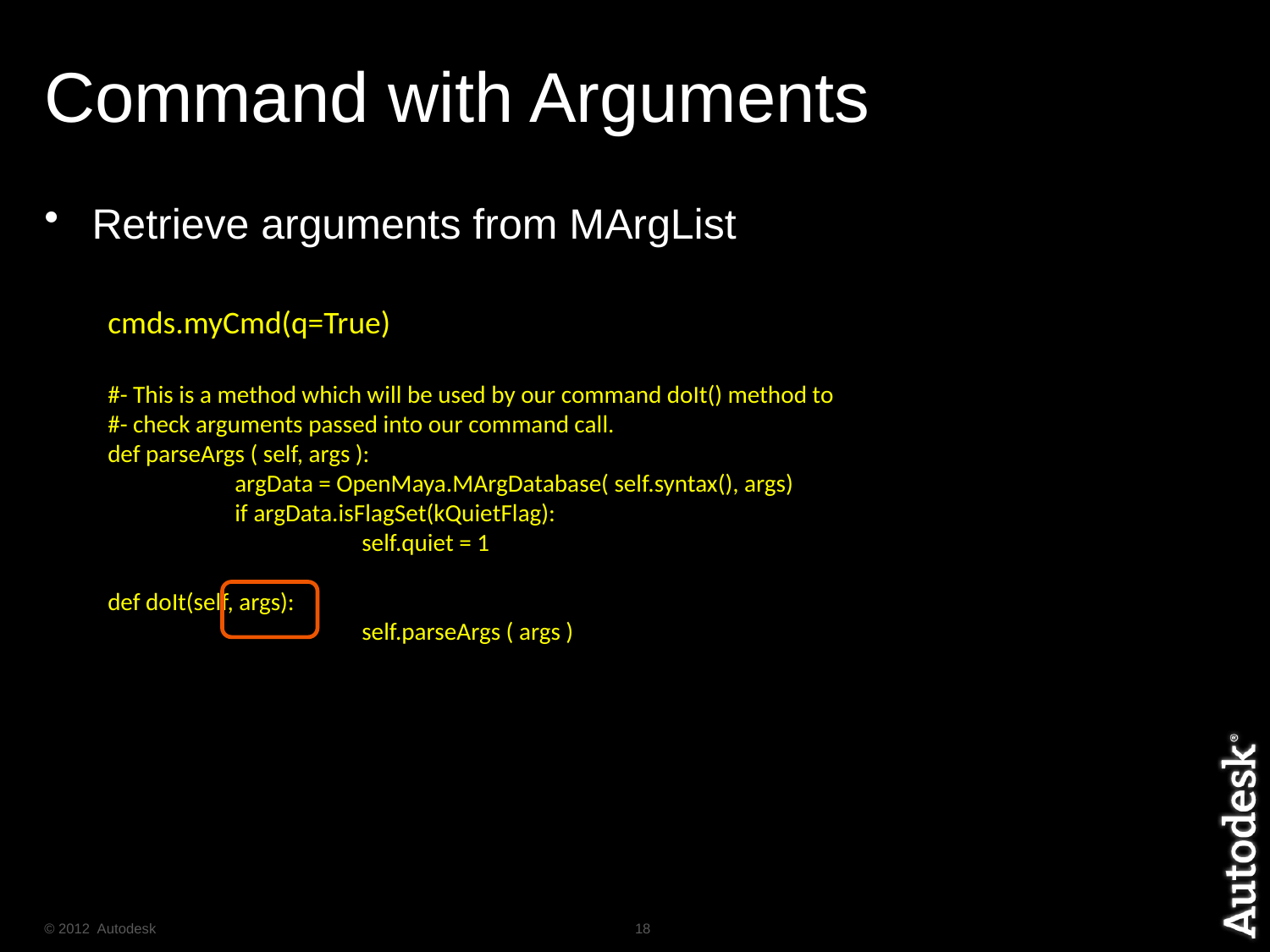

# Command with Arguments
Retrieve arguments from MArgList
cmds.myCmd(q=True)

#- This is a method which will be used by our command doIt() method to
#- check arguments passed into our command call.
def parseArgs ( self, args ):
	argData = OpenMaya.MArgDatabase( self.syntax(), args)
	if argData.isFlagSet(kQuietFlag):
		self.quiet = 1

def doIt(self, args):
		self.parseArgs ( args )